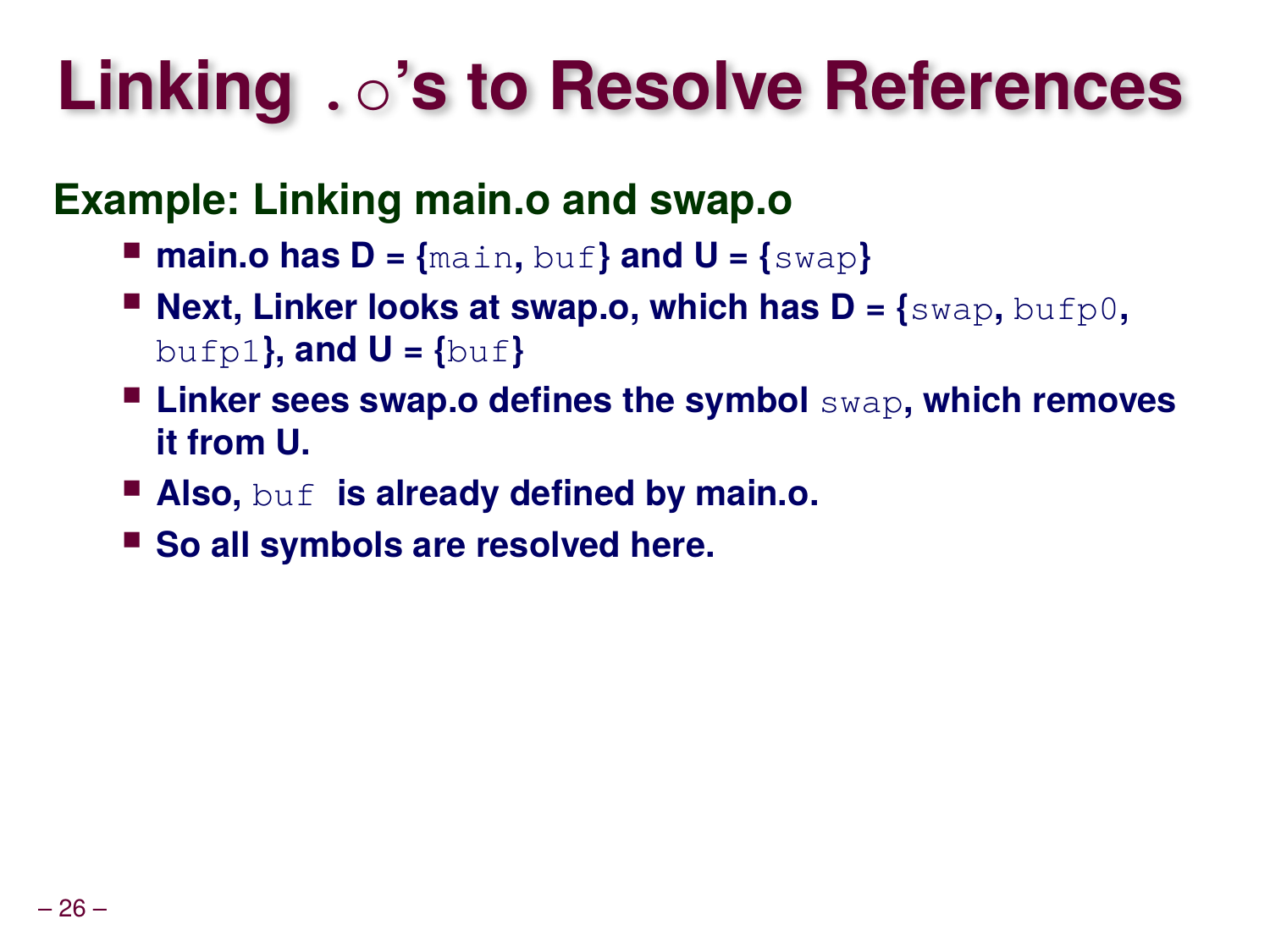

# Linking .o’s to Resolve References
Example: Linking main.o and swap.o
main.o has D = {main, buf} and U = {swap}
Next, Linker looks at swap.o, which has D = {swap, bufp0, bufp1}, and U = {buf}
Linker sees swap.o defines the symbol swap, which removes it from U.
Also, buf is already defined by main.o.
So all symbols are resolved here.